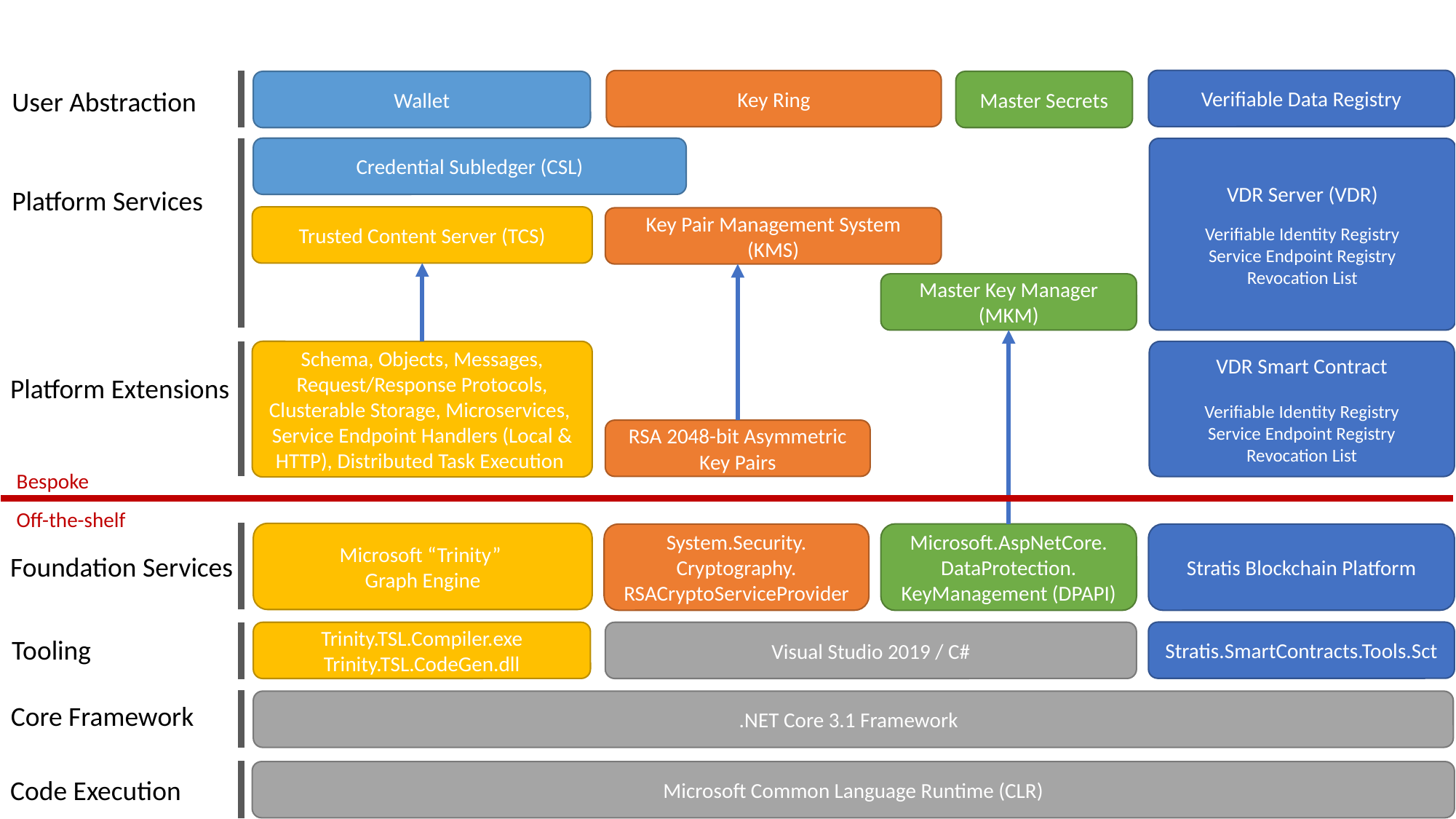

Verifiable Data Registry
Key Ring
Wallet
Master Secrets
User Abstraction
Credential Subledger (CSL)
VDR Server (VDR)
Verifiable Identity Registry
Service Endpoint Registry
Revocation List
Platform Services
Trusted Content Server (TCS)
Key Pair Management System (KMS)
Master Key Manager (MKM)
Schema, Objects, Messages, Request/Response Protocols, Clusterable Storage, Microservices,
Service Endpoint Handlers (Local & HTTP), Distributed Task Execution
VDR Smart Contract
Verifiable Identity Registry
Service Endpoint Registry
Revocation List
Platform Extensions
RSA 2048-bit Asymmetric
Key Pairs
Bespoke
Off-the-shelf
Microsoft “Trinity”
Graph Engine
Microsoft.AspNetCore.
DataProtection.
KeyManagement (DPAPI)
System.Security.
Cryptography. RSACryptoServiceProvider
Stratis Blockchain Platform
Foundation Services
Stratis.SmartContracts.Tools.Sct
Trinity.TSL.Compiler.exe
Trinity.TSL.CodeGen.dll
Visual Studio 2019 / C#
Tooling
.NET Core 3.1 Framework
Core Framework
Microsoft Common Language Runtime (CLR)
Code Execution